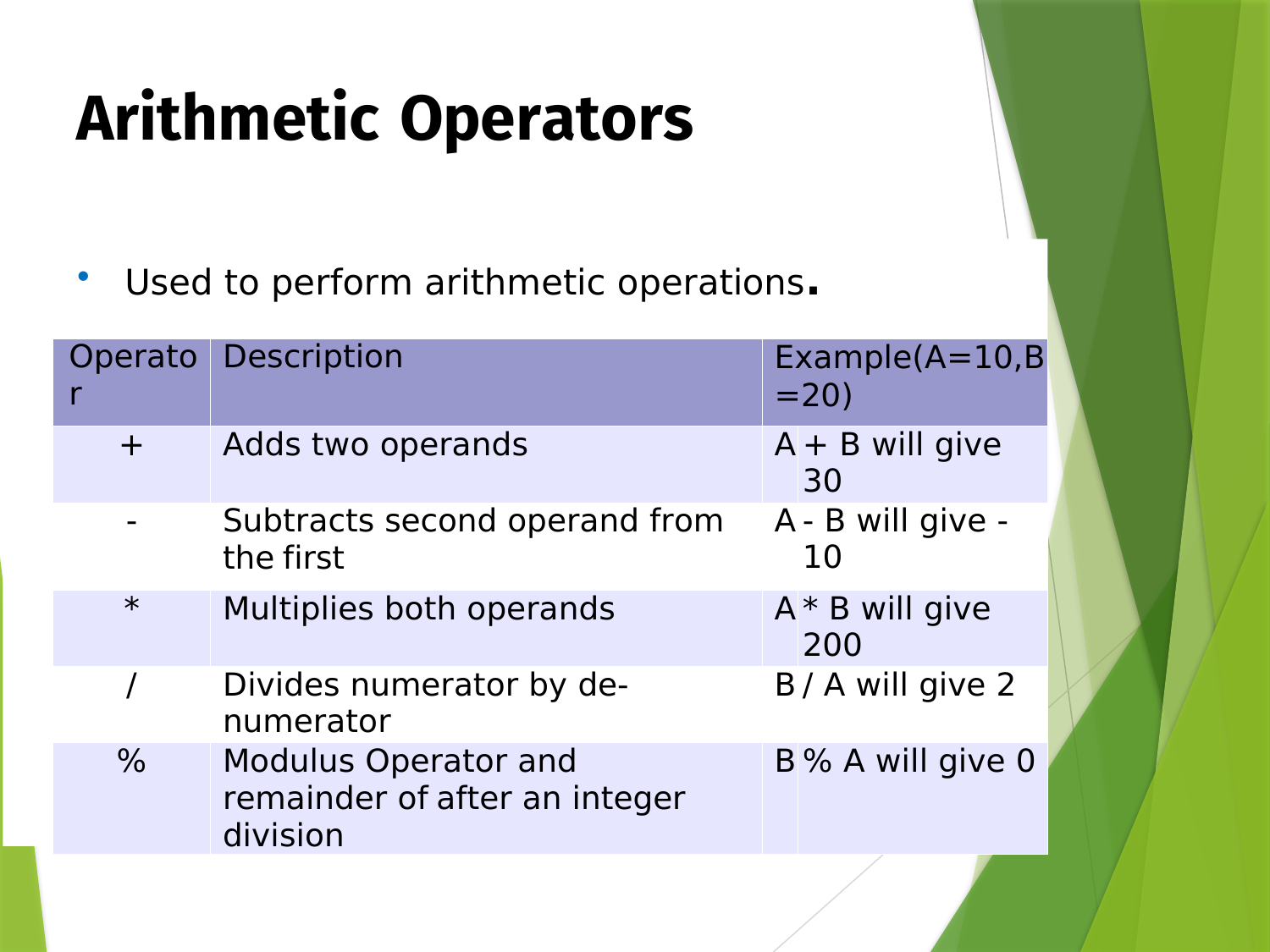

# Arithmetic Operators

Used to perform arithmetic operations.
•
| Operator | Description | Example(A=10,B =20) |  |
| --- | --- | --- | --- |
| + | Adds two operands | A | + B will give 30 |
| - | Subtracts second operand from the first | A | - B will give -10 |
| \* | Multiplies both operands | A | \* B will give 200 |
| / | Divides numerator by de-numerator | B | / A will give 2 |
| % | Modulus Operator and remainder of after an integer division | B | % A will give 0 |